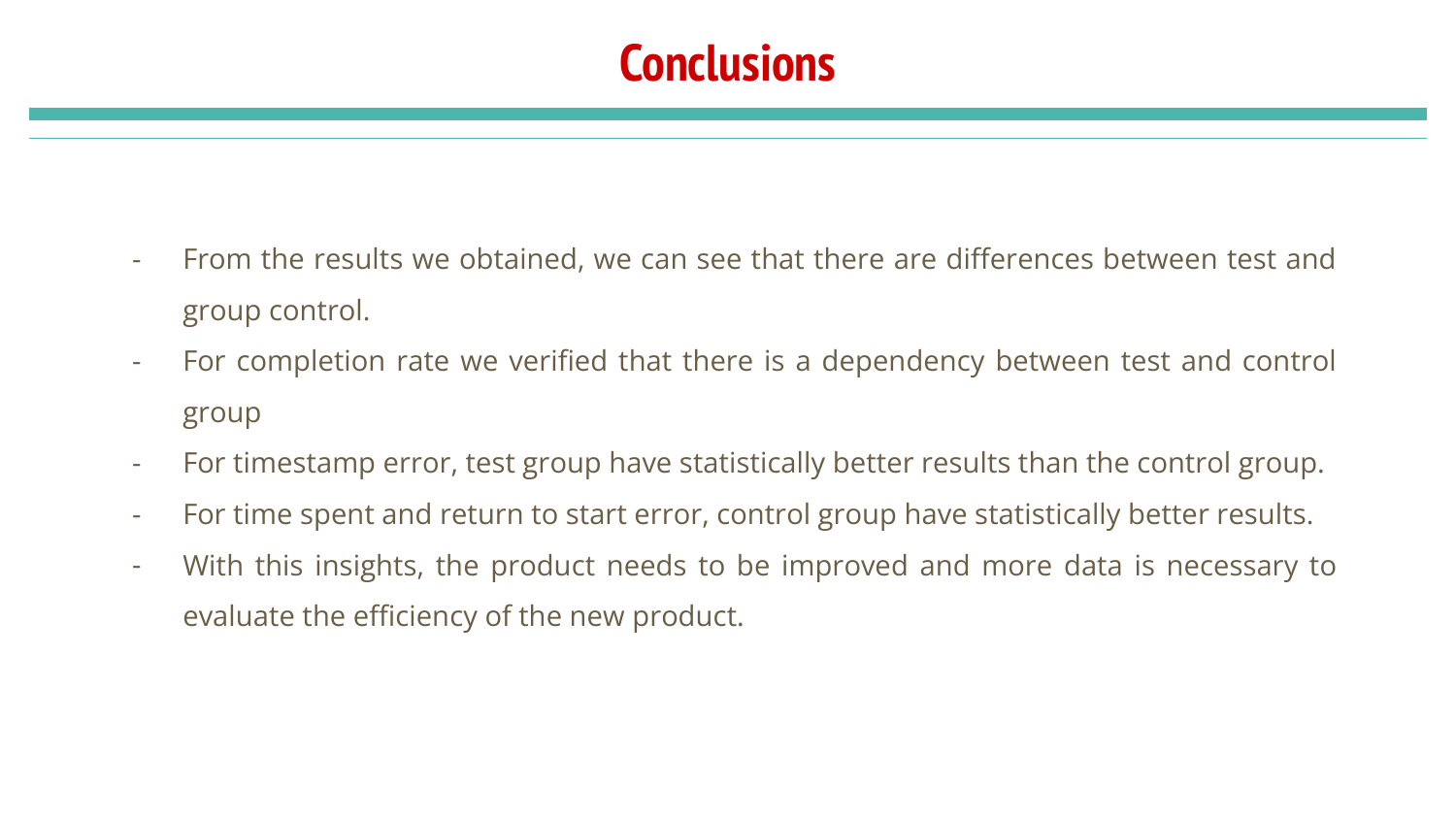

# Conclusions
From the results we obtained, we can see that there are differences between test and group control.
For completion rate we verified that there is a dependency between test and control group
For timestamp error, test group have statistically better results than the control group.
For time spent and return to start error, control group have statistically better results.
With this insights, the product needs to be improved and more data is necessary to evaluate the efficiency of the new product.